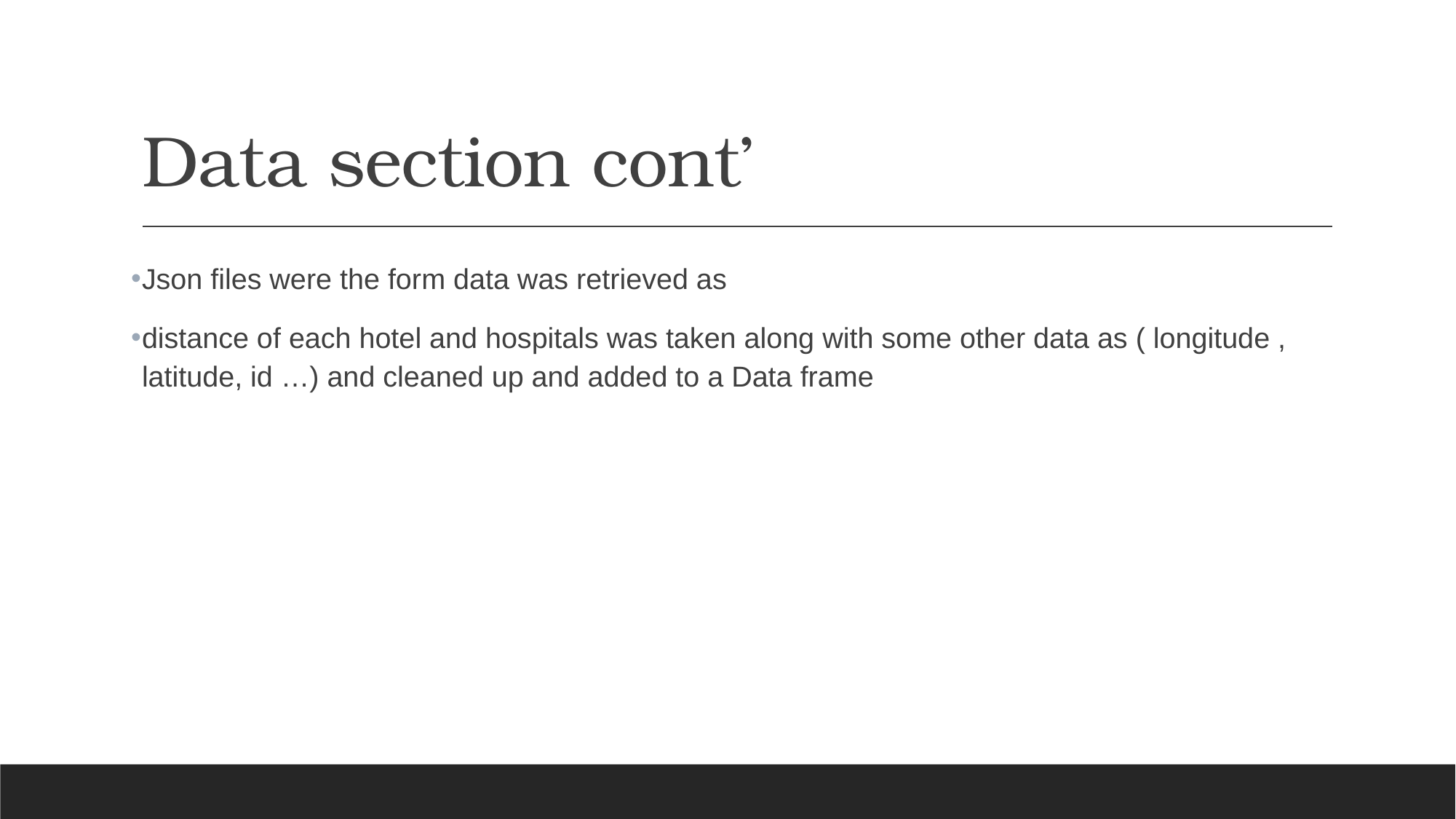

# Data section cont’
Json files were the form data was retrieved as
distance of each hotel and hospitals was taken along with some other data as ( longitude , latitude, id …) and cleaned up and added to a Data frame